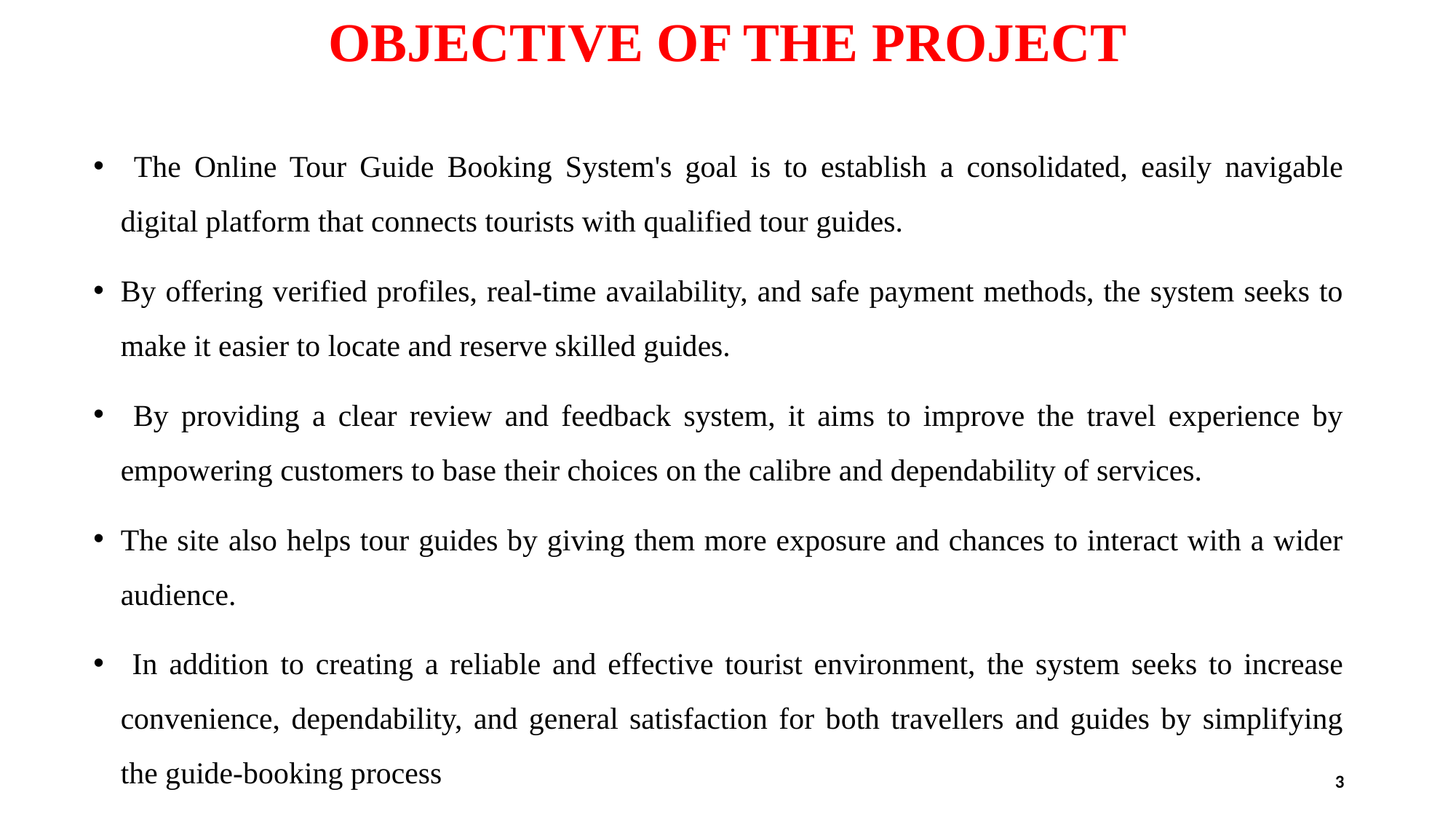

# OBJECTIVE OF THE PROJECT
 The Online Tour Guide Booking System's goal is to establish a consolidated, easily navigable digital platform that connects tourists with qualified tour guides.
By offering verified profiles, real-time availability, and safe payment methods, the system seeks to make it easier to locate and reserve skilled guides.
 By providing a clear review and feedback system, it aims to improve the travel experience by empowering customers to base their choices on the calibre and dependability of services.
The site also helps tour guides by giving them more exposure and chances to interact with a wider audience.
 In addition to creating a reliable and effective tourist environment, the system seeks to increase convenience, dependability, and general satisfaction for both travellers and guides by simplifying the guide-booking process

3